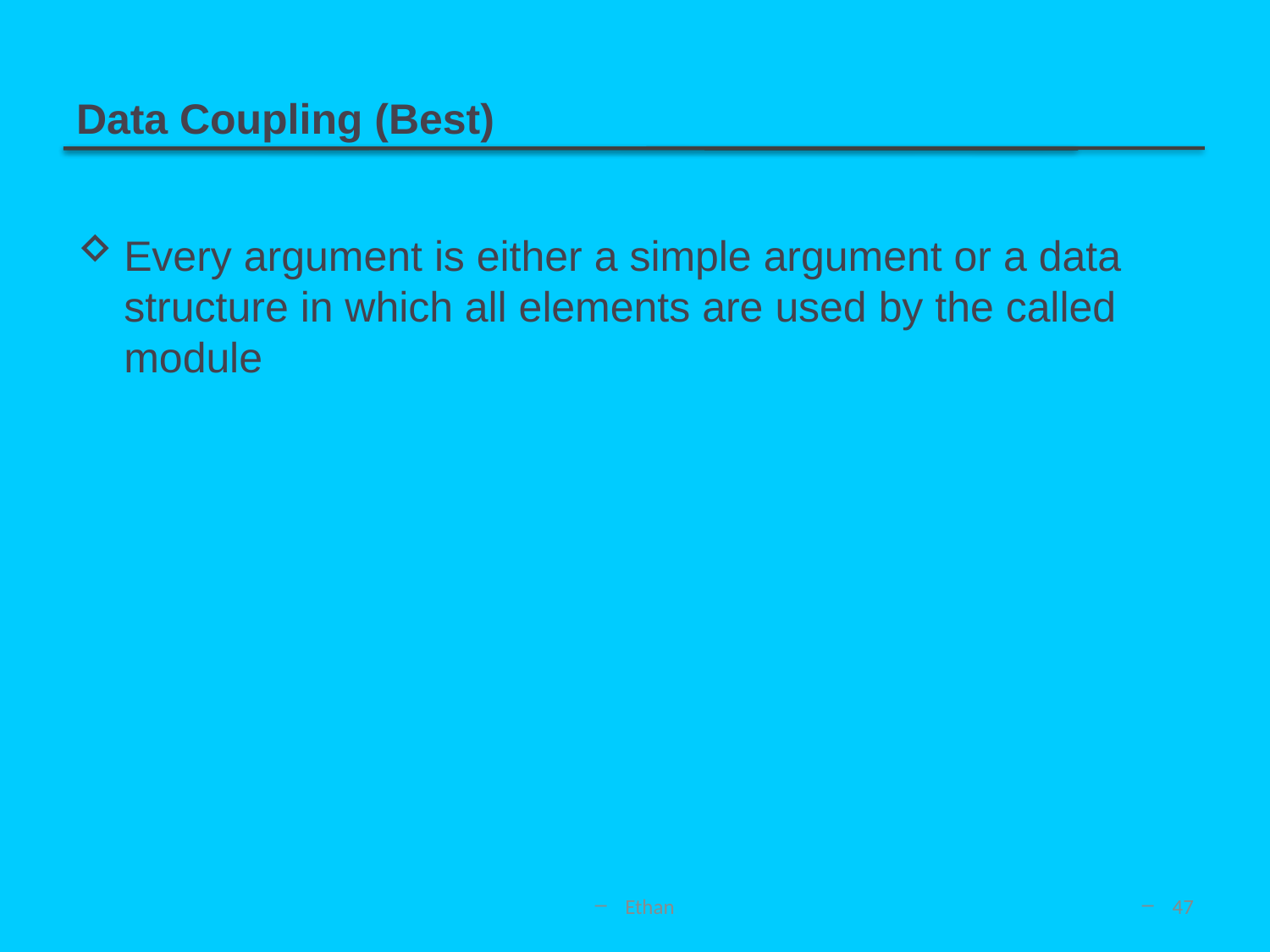

# Data Coupling (Best)
Every argument is either a simple argument or a data structure in which all elements are used by the called module

Ethan
47